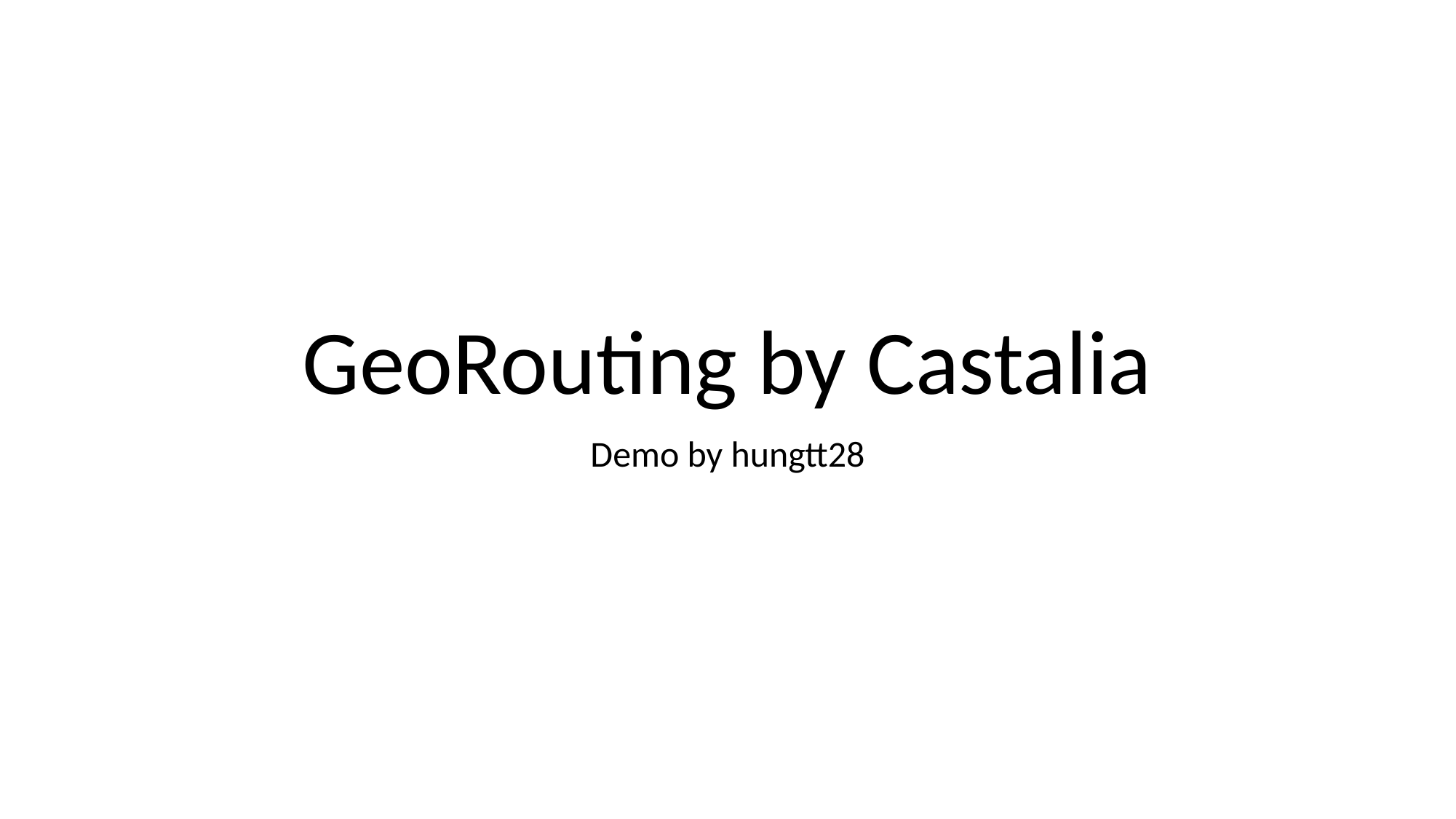

# GeoRouting by Castalia
Demo by hungtt28